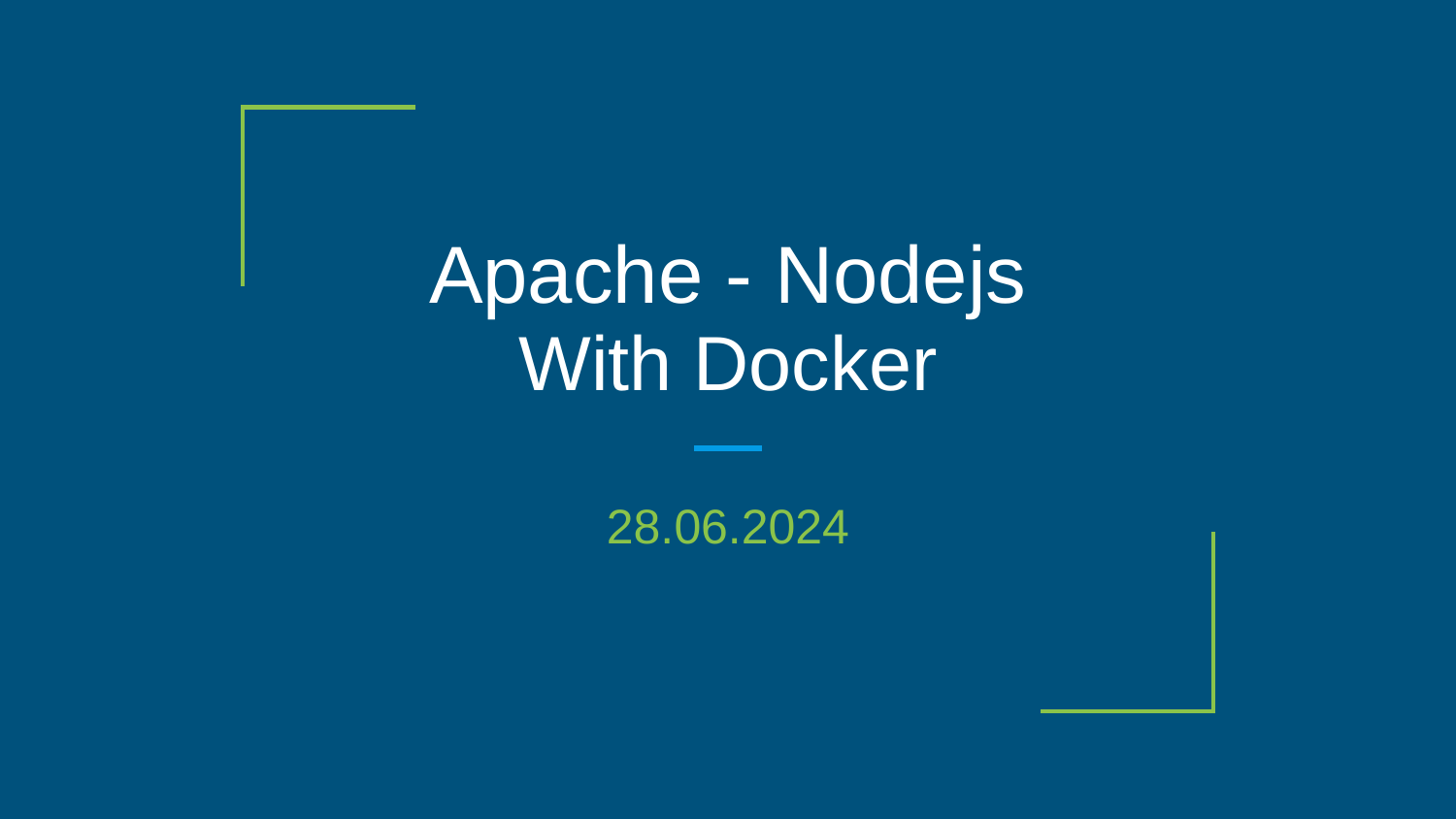

# Apache - Nodejs
With Docker
28.06.2024